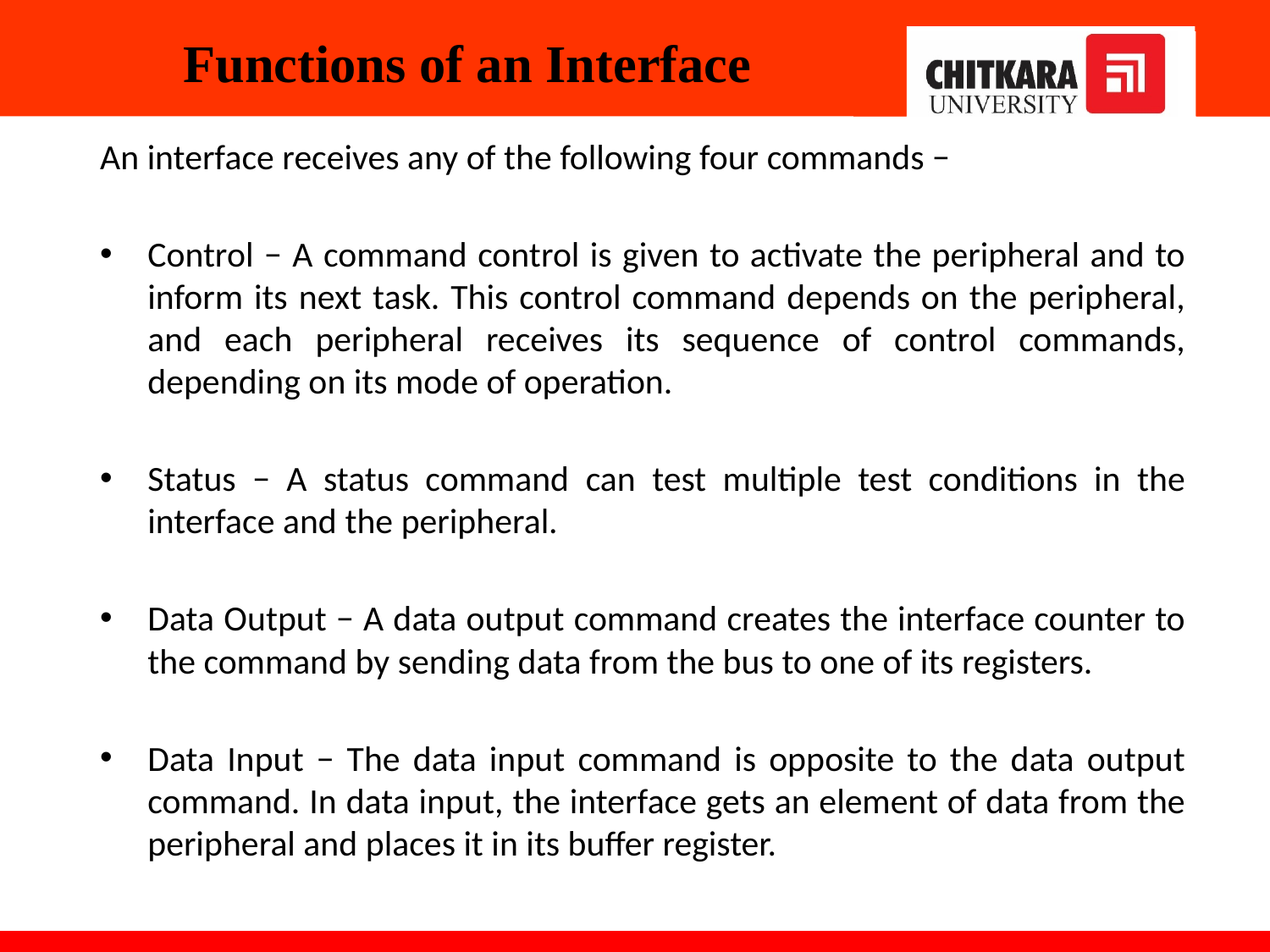

Functions of an Interface
An interface receives any of the following four commands −

Control − A command control is given to activate the peripheral and to inform its next task. This control command depends on the peripheral, and each peripheral receives its sequence of control commands, depending on its mode of operation.

Status − A status command can test multiple test conditions in the interface and the peripheral.

Data Output − A data output command creates the interface counter to the command by sending data from the bus to one of its registers.

Data Input − The data input command is opposite to the data output command. In data input, the interface gets an element of data from the peripheral and places it in its buffer register.